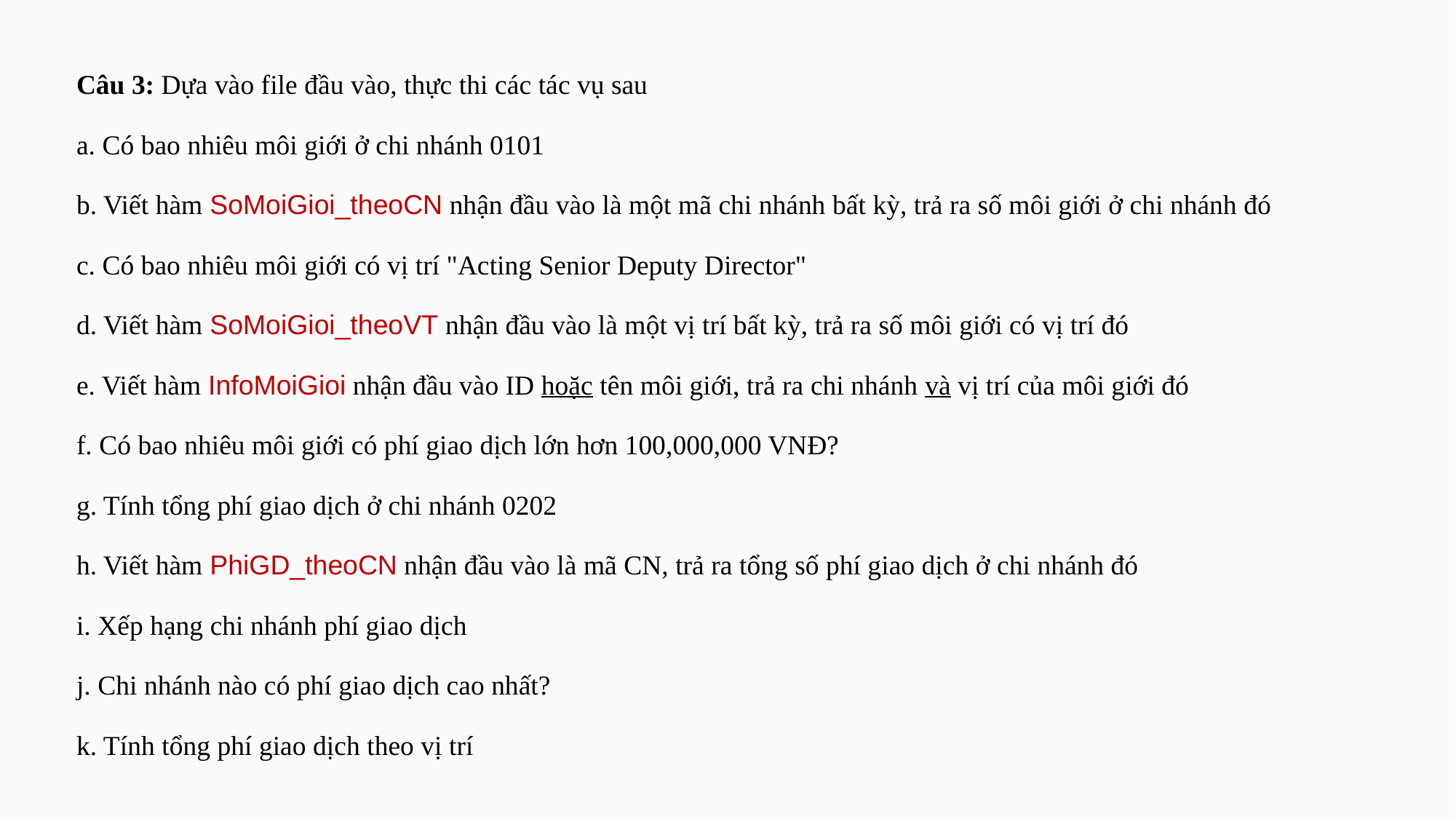

Câu 3: Dựa vào file đầu vào, thực thi các tác vụ sau
a. Có bao nhiêu môi giới ở chi nhánh 0101
b. Viết hàm SoMoiGioi_theoCN nhận đầu vào là một mã chi nhánh bất kỳ, trả ra số môi giới ở chi nhánh đó
c. Có bao nhiêu môi giới có vị trí "Acting Senior Deputy Director"
d. Viết hàm SoMoiGioi_theoVT nhận đầu vào là một vị trí bất kỳ, trả ra số môi giới có vị trí đó
e. Viết hàm InfoMoiGioi nhận đầu vào ID hoặc tên môi giới, trả ra chi nhánh và vị trí của môi giới đó
f. Có bao nhiêu môi giới có phí giao dịch lớn hơn 100,000,000 VNĐ?
g. Tính tổng phí giao dịch ở chi nhánh 0202
h. Viết hàm PhiGD_theoCN nhận đầu vào là mã CN, trả ra tổng số phí giao dịch ở chi nhánh đó
i. Xếp hạng chi nhánh phí giao dịch
j. Chi nhánh nào có phí giao dịch cao nhất?
k. Tính tổng phí giao dịch theo vị trí